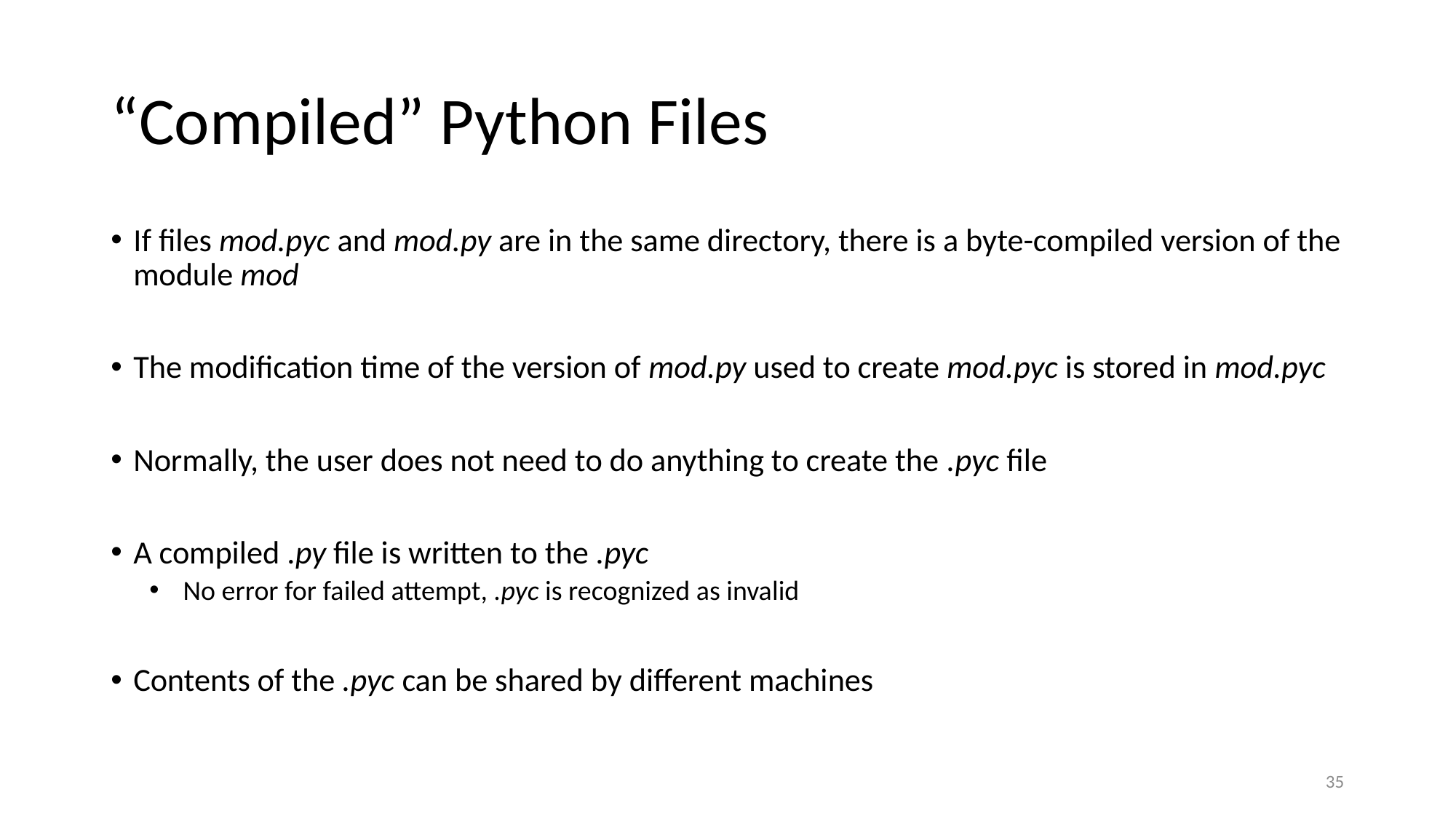

# “Compiled” Python Files
If files mod.pyc and mod.py are in the same directory, there is a byte-compiled version of the module mod

The modification time of the version of mod.py used to create mod.pyc is stored in mod.pyc

Normally, the user does not need to do anything to create the .pyc file

A compiled .py file is written to the .pyc
No error for failed attempt, .pyc is recognized as invalid

Contents of the .pyc can be shared by different machines
35